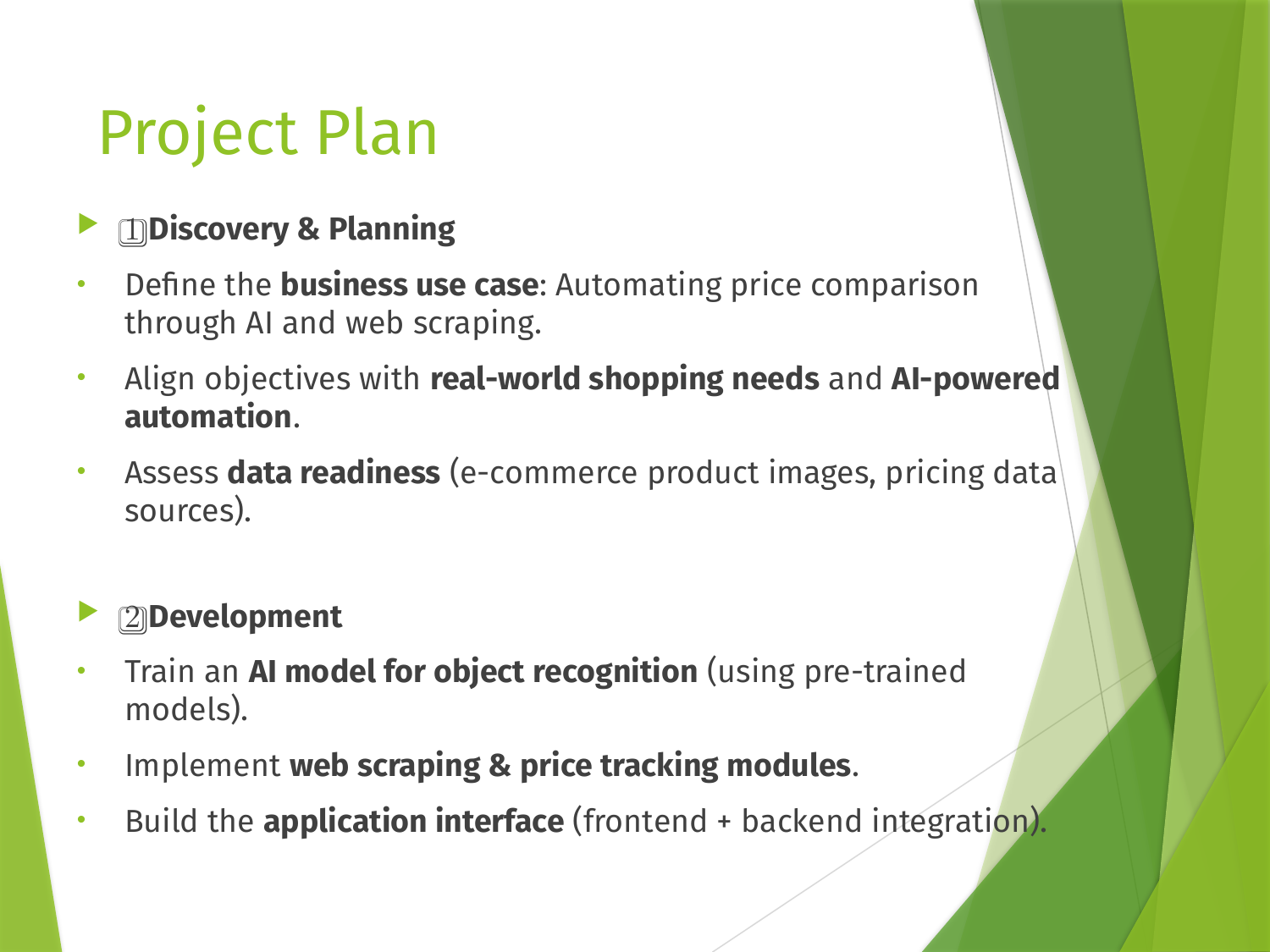

# Project Plan
1️⃣ Discovery & Planning
Define the business use case: Automating price comparison through AI and web scraping.
Align objectives with real-world shopping needs and AI-powered automation.
Assess data readiness (e-commerce product images, pricing data sources).

2️⃣ Development
Train an AI model for object recognition (using pre-trained models).
Implement web scraping & price tracking modules.
Build the application interface (frontend + backend integration).